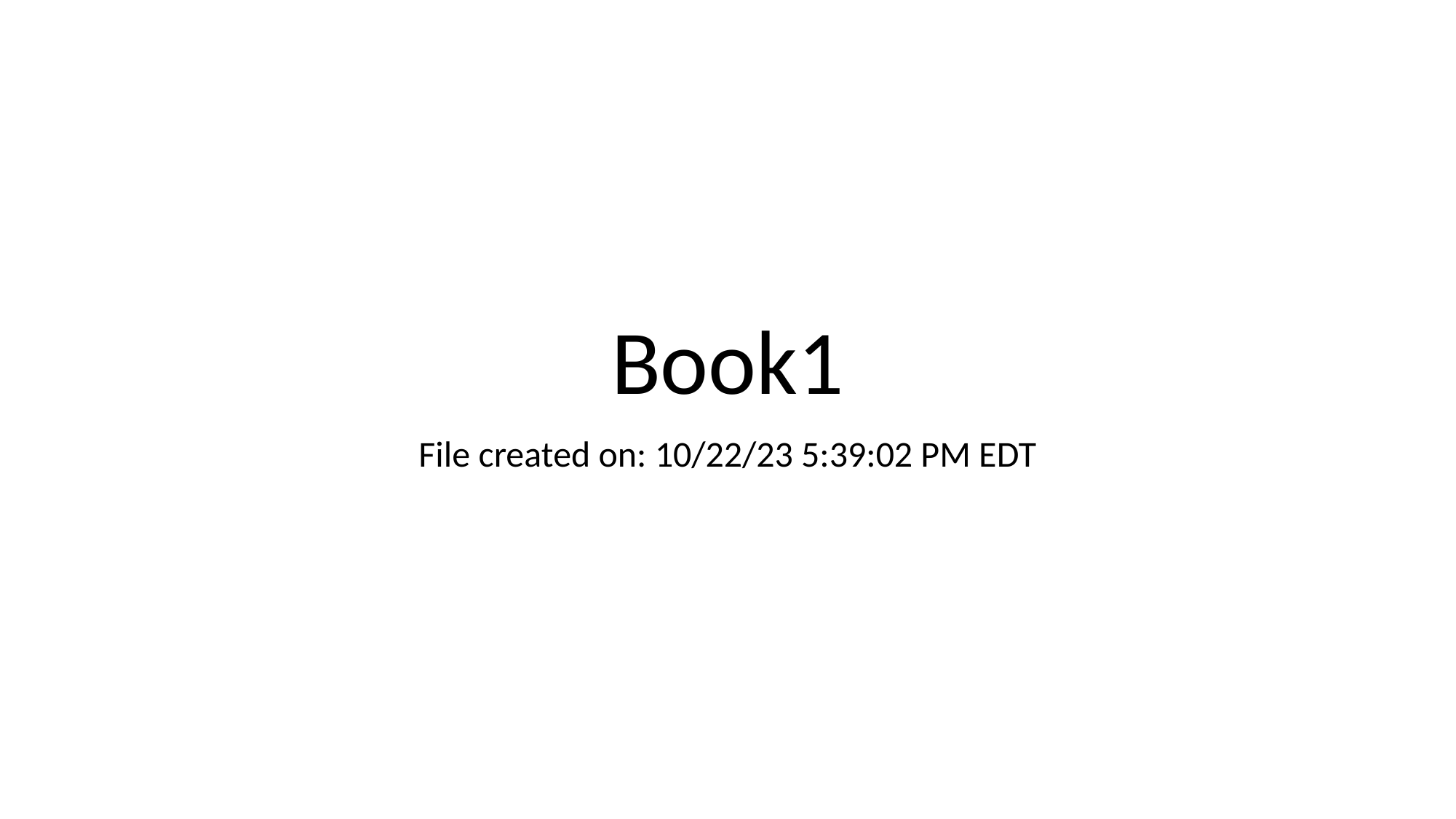

# Book1
File created on: 10/22/23 5:39:02 PM EDT